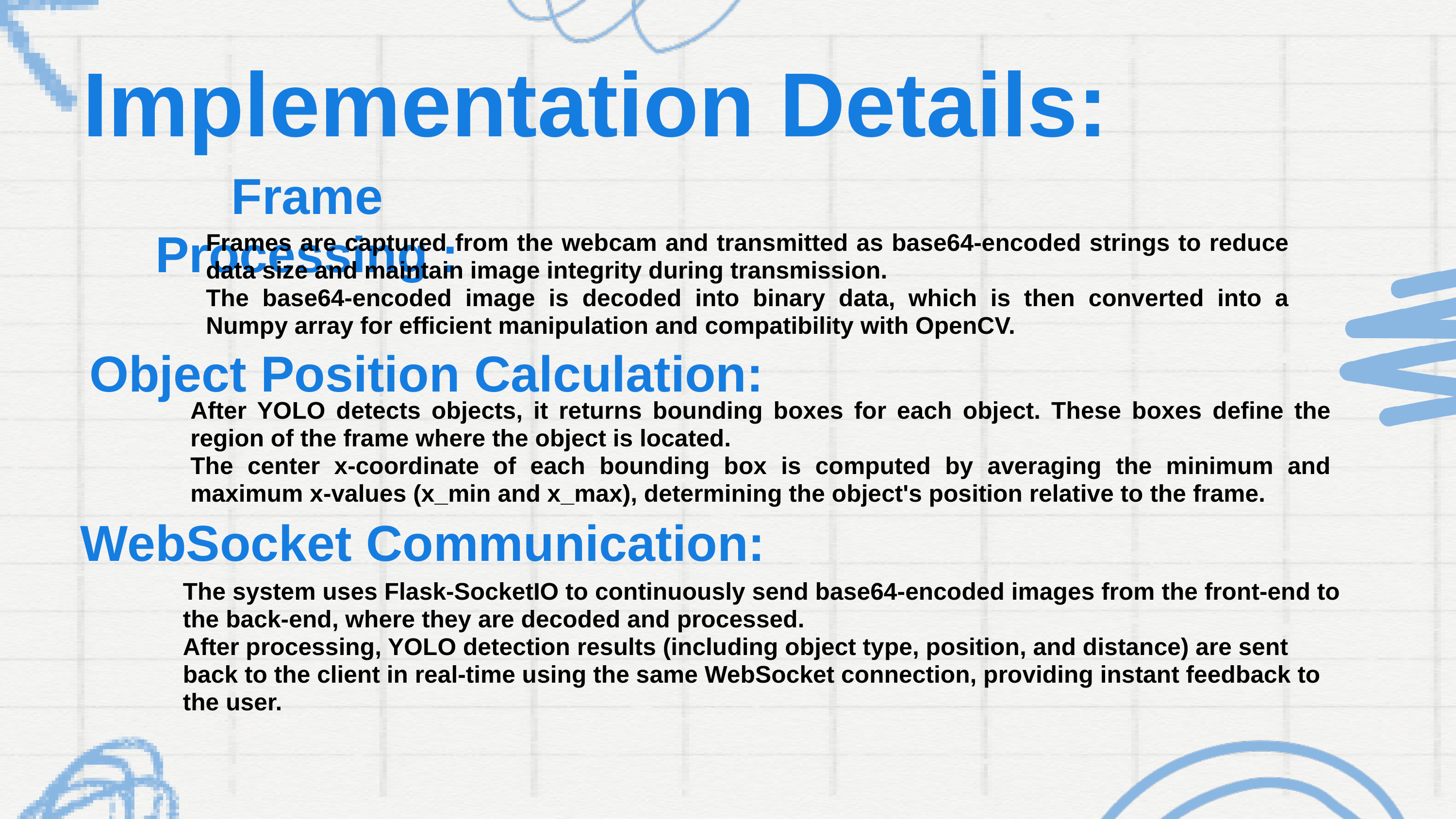

Implementation Details:
Frame Processing :

Frames are captured from the webcam and transmitted as base64-encoded strings to reduce data size and maintain image integrity during transmission.
The base64-encoded image is decoded into binary data, which is then converted into a Numpy array for efficient manipulation and compatibility with OpenCV.
Object Position Calculation:
After YOLO detects objects, it returns bounding boxes for each object. These boxes define the region of the frame where the object is located.
The center x-coordinate of each bounding box is computed by averaging the minimum and maximum x-values (x_min and x_max), determining the object's position relative to the frame.

WebSocket Communication:
The system uses Flask-SocketIO to continuously send base64-encoded images from the front-end to the back-end, where they are decoded and processed.
After processing, YOLO detection results (including object type, position, and distance) are sent back to the client in real-time using the same WebSocket connection, providing instant feedback to the user.